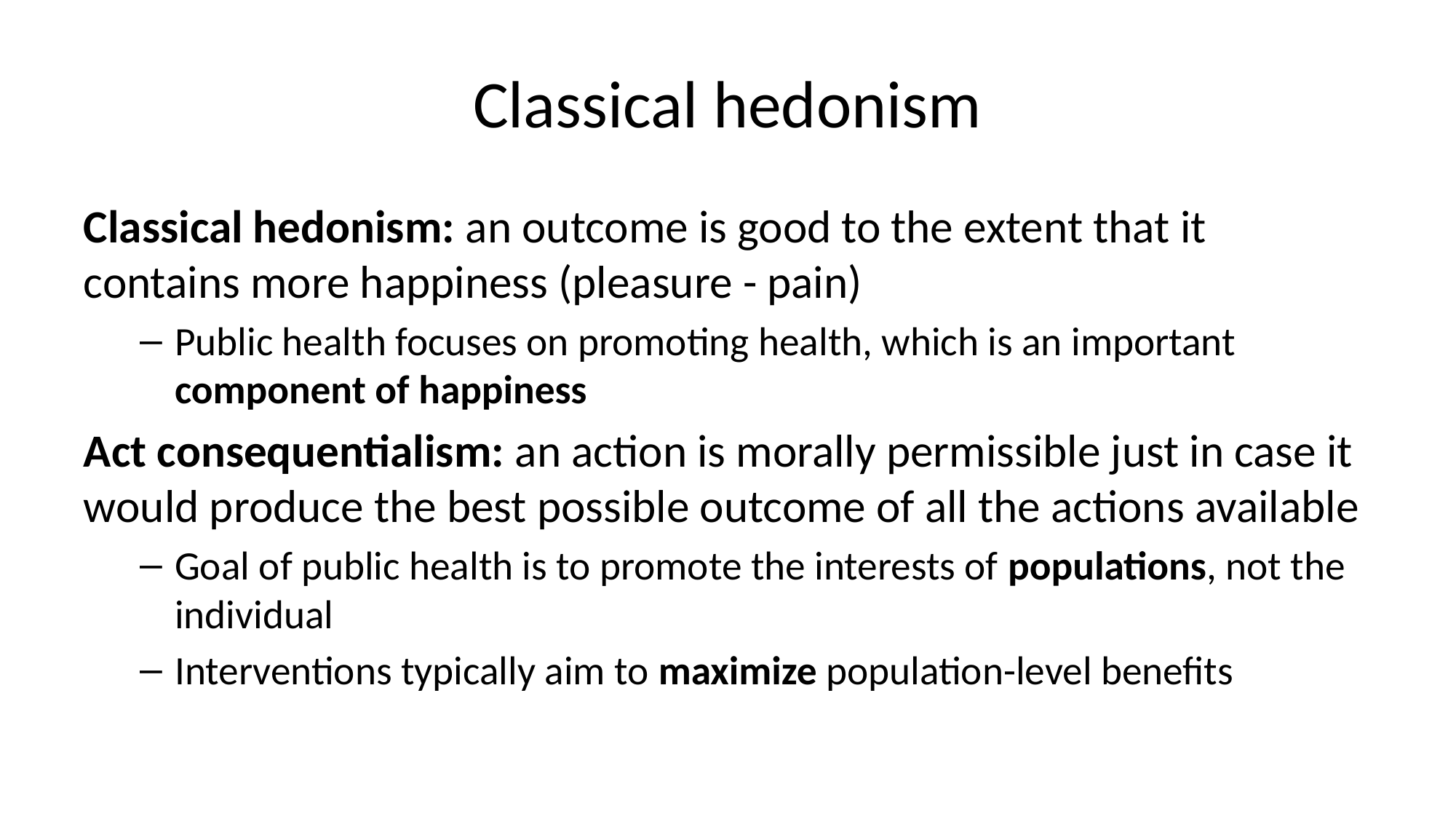

# Classical hedonism
Classical hedonism: an outcome is good to the extent that it contains more happiness (pleasure - pain)
Public health focuses on promoting health, which is an important component of happiness
Act consequentialism: an action is morally permissible just in case it would produce the best possible outcome of all the actions available
Goal of public health is to promote the interests of populations, not the individual
Interventions typically aim to maximize population-level benefits